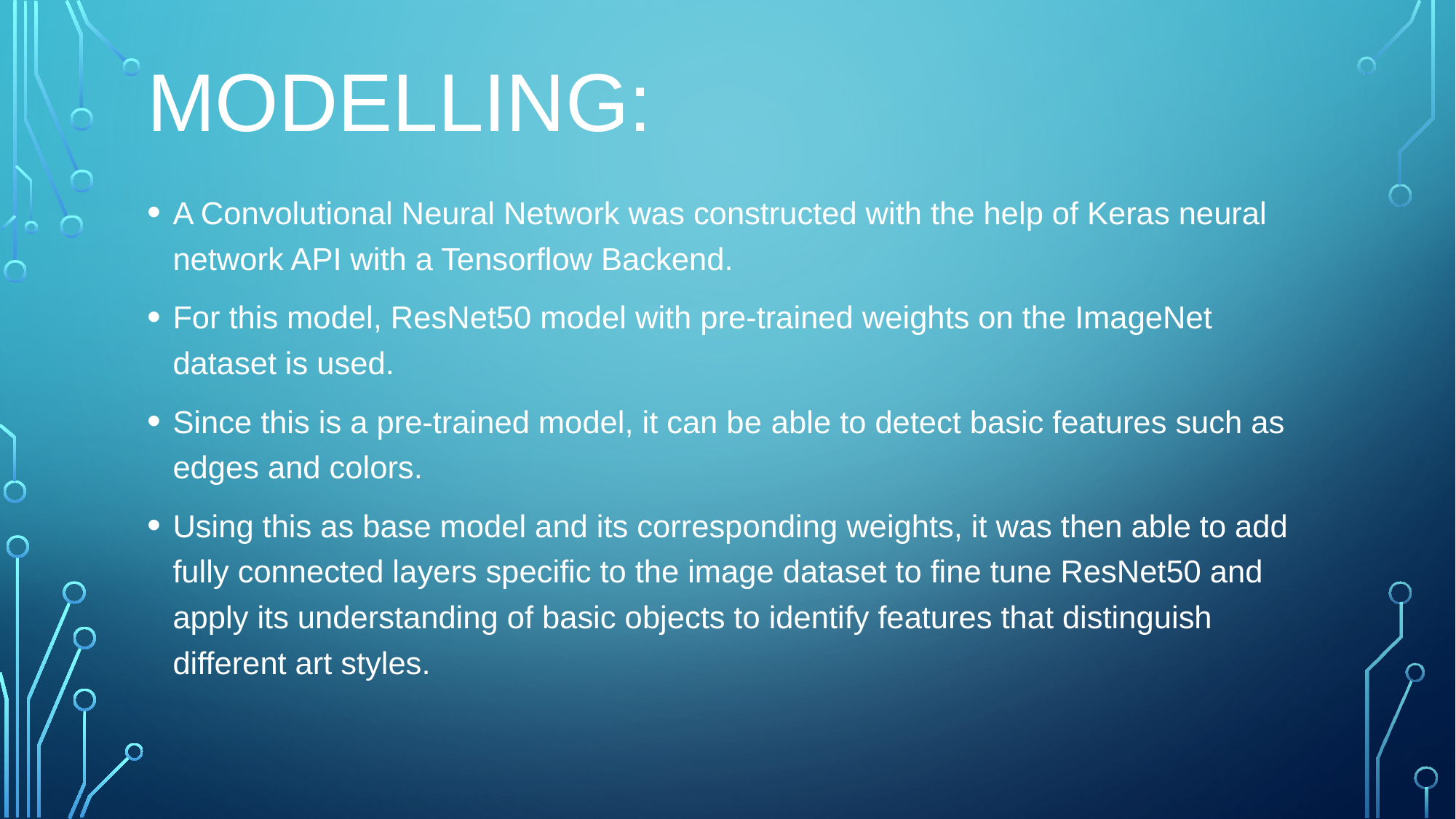

# Modelling:
A Convolutional Neural Network was constructed with the help of Keras neural network API with a Tensorflow Backend.
For this model, ResNet50 model with pre-trained weights on the ImageNet dataset is used.
Since this is a pre-trained model, it can be able to detect basic features such as edges and colors.
Using this as base model and its corresponding weights, it was then able to add fully connected layers specific to the image dataset to fine tune ResNet50 and apply its understanding of basic objects to identify features that distinguish different art styles.